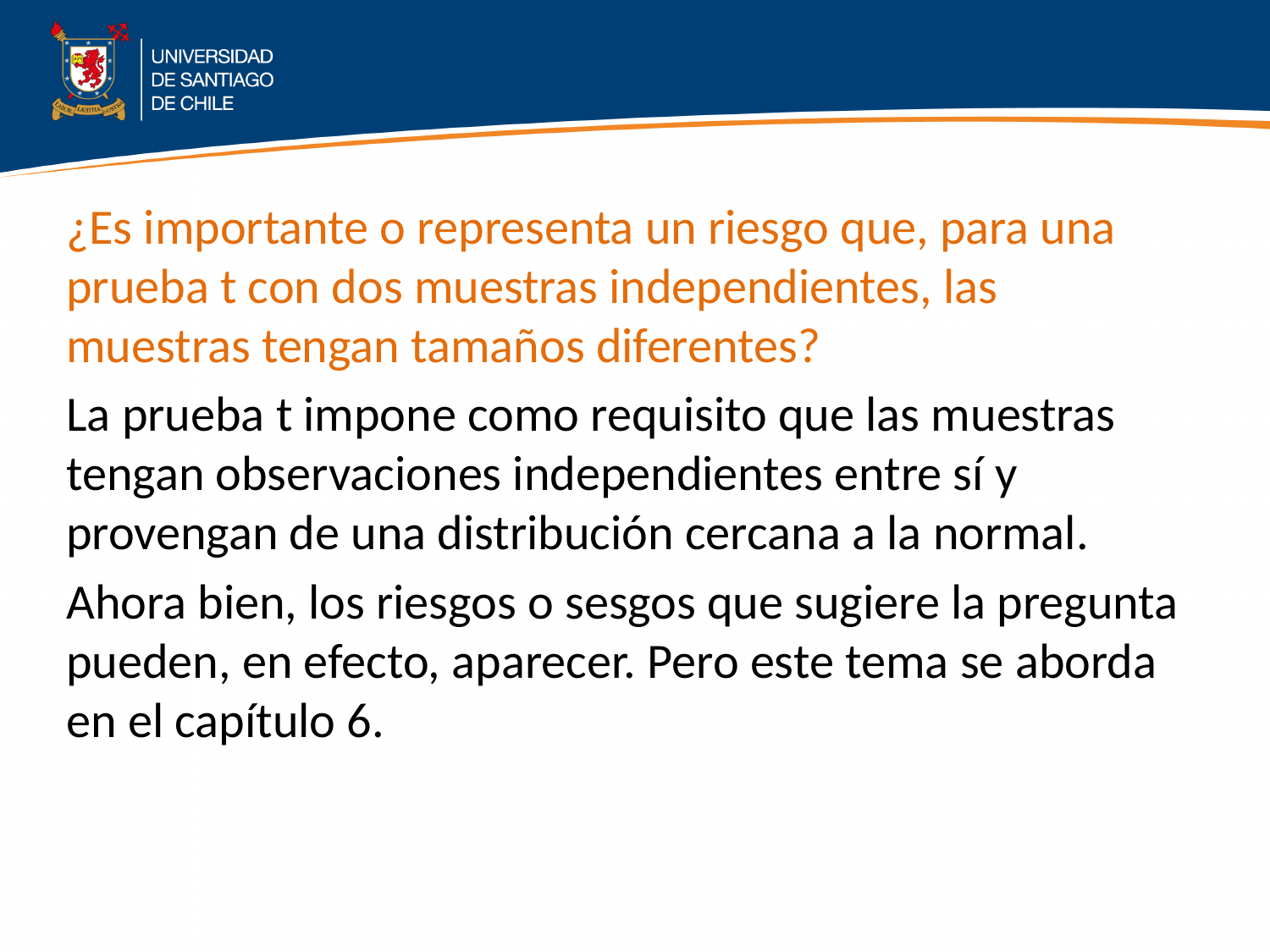

¿Es importante o representa un riesgo que, para una prueba t con dos muestras independientes, las muestras tengan tamaños diferentes?
La prueba t impone como requisito que las muestras tengan observaciones independientes entre sí y provengan de una distribución cercana a la normal.
Ahora bien, los riesgos o sesgos que sugiere la pregunta pueden, en efecto, aparecer. Pero este tema se aborda en el capítulo 6.